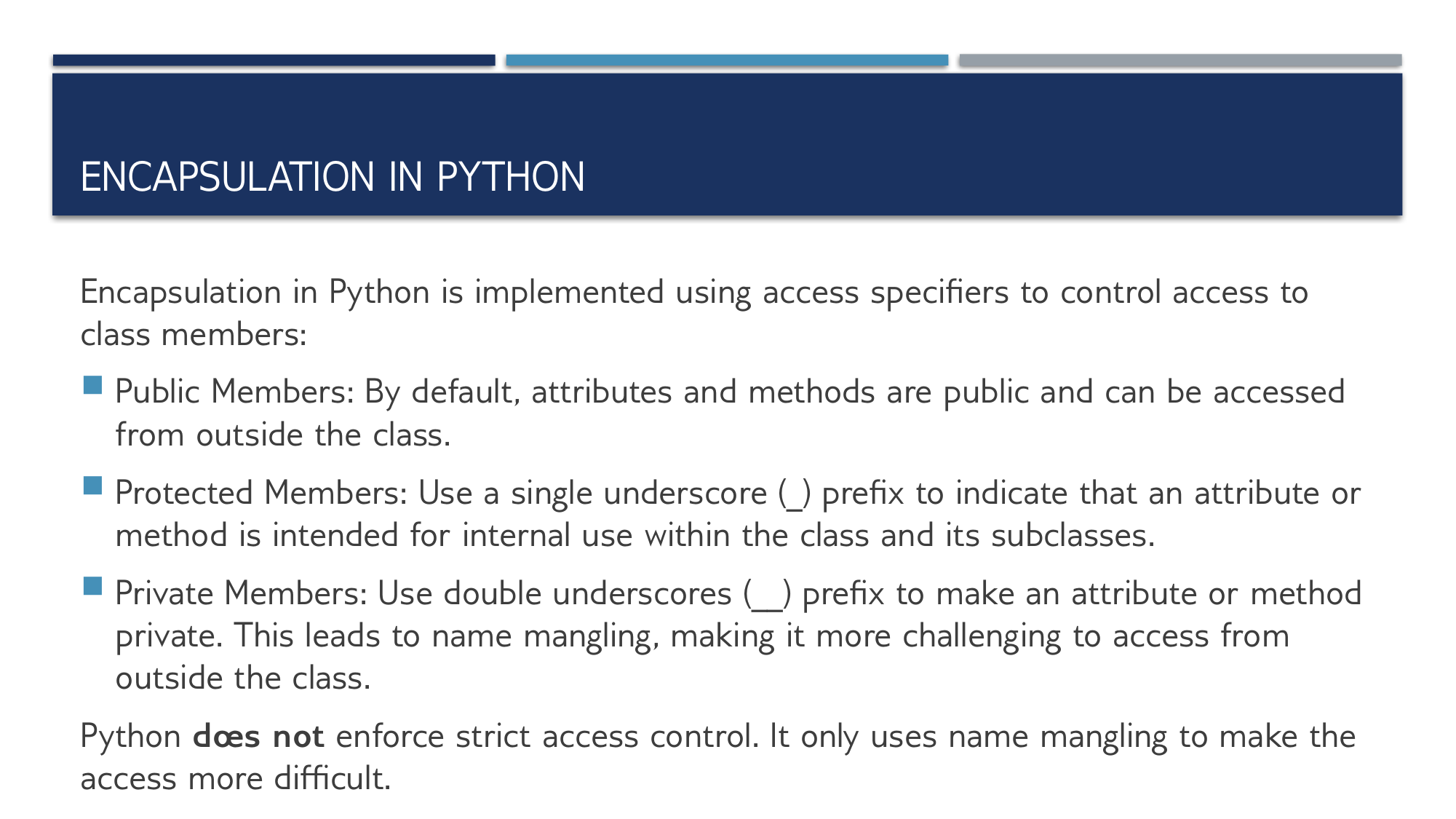

# Encapsulation in Python
Encapsulation in Python is implemented using access specifiers to control access to class members:
Public Members: By default, attributes and methods are public and can be accessed from outside the class.
Protected Members: Use a single underscore (_) prefix to indicate that an attribute or method is intended for internal use within the class and its subclasses.
Private Members: Use double underscores (__) prefix to make an attribute or method private. This leads to name mangling, making it more challenging to access from outside the class.
Python does not enforce strict access control. It only uses name mangling to make the access more difficult.